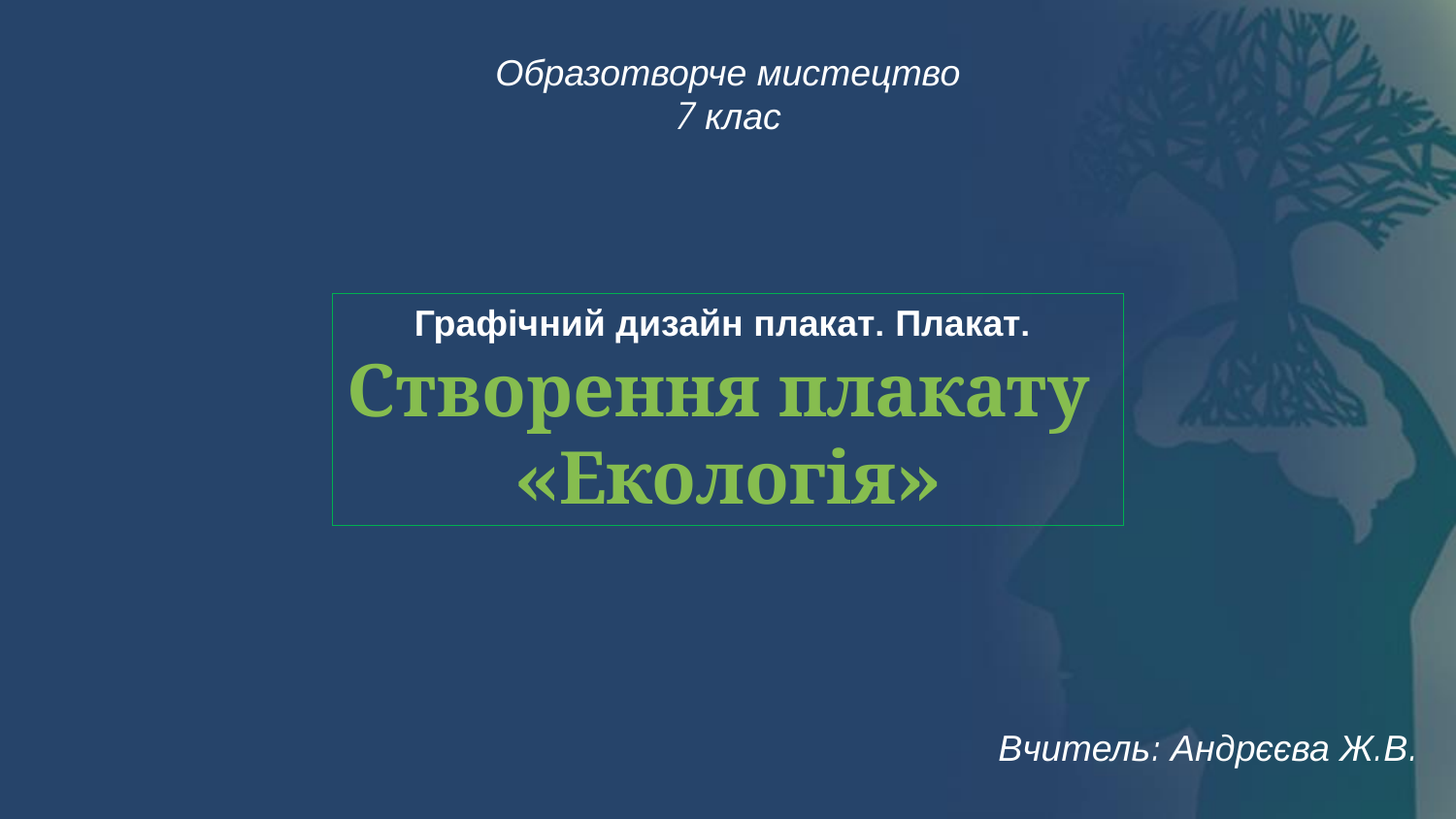

Образотворче мистецтво
7 клас
Графічний дизайн плакат. Плакат.
Створення плакату
«Екологія»
Вчитель: Андрєєва Ж.В.